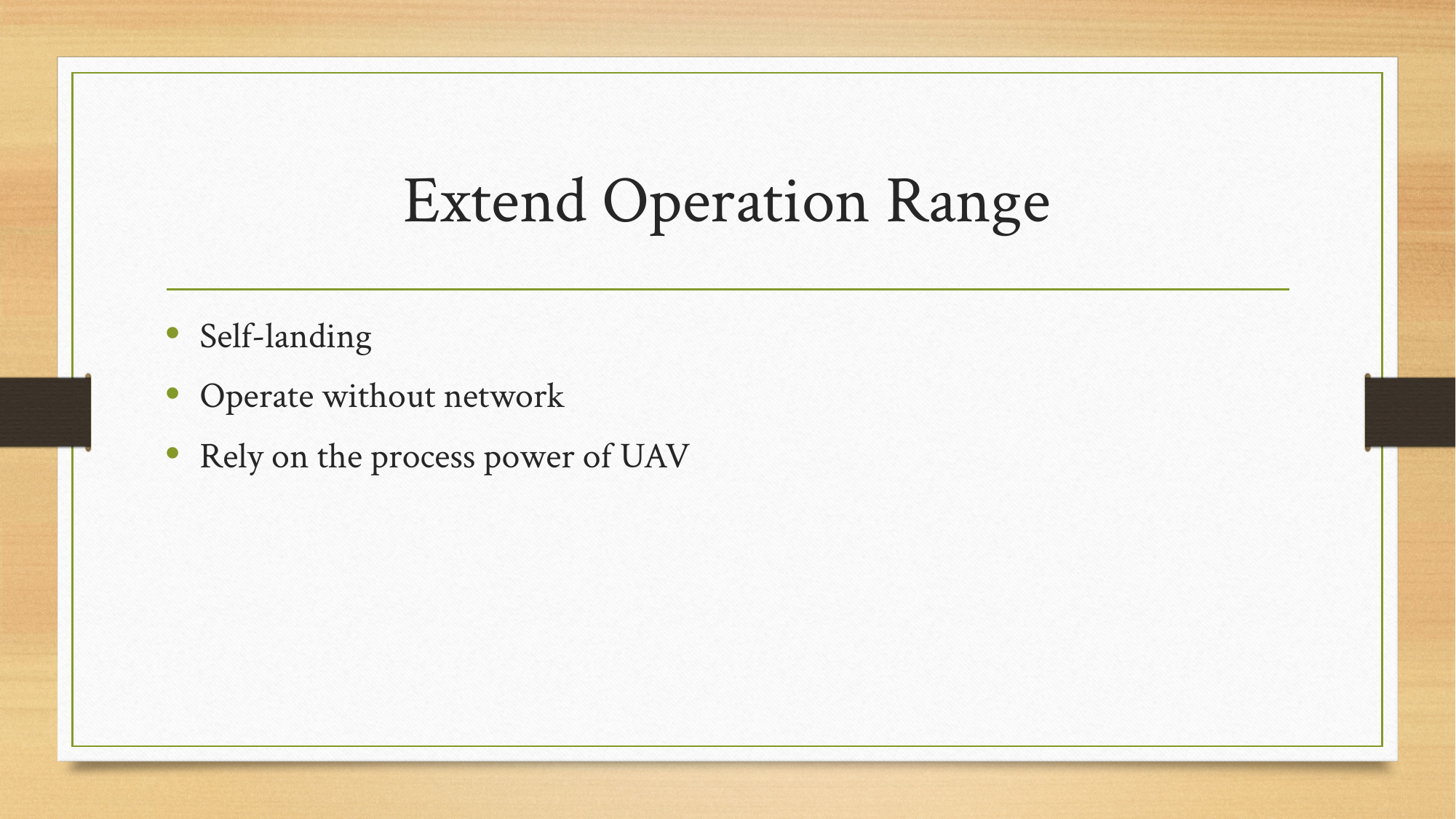

# Extend Operation Range
Self-landing
Operate without network
Rely on the process power of UAV